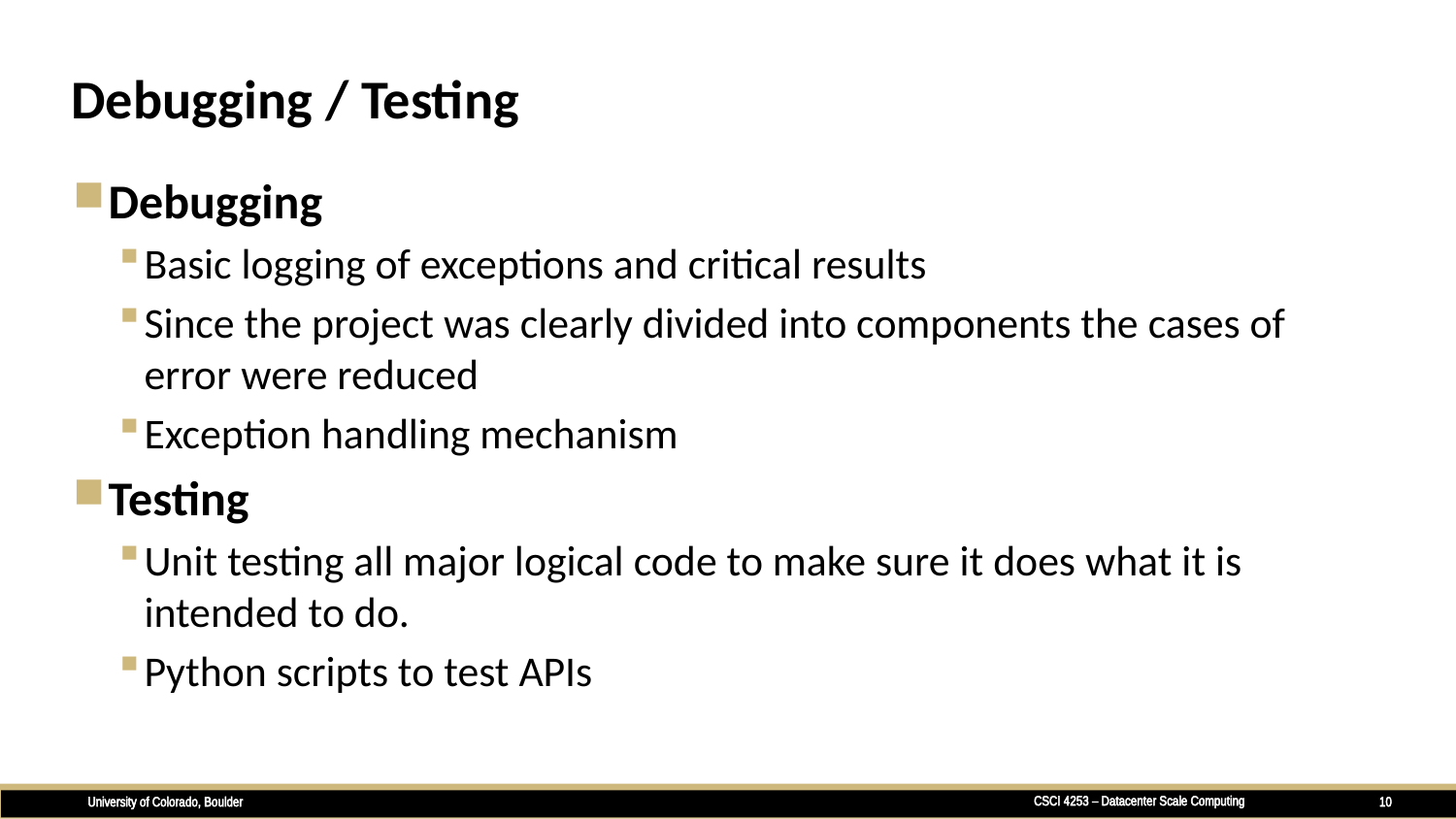

# Debugging / Testing
Debugging
Basic logging of exceptions and critical results
Since the project was clearly divided into components the cases of error were reduced
Exception handling mechanism
Testing
Unit testing all major logical code to make sure it does what it is intended to do.
Python scripts to test APIs